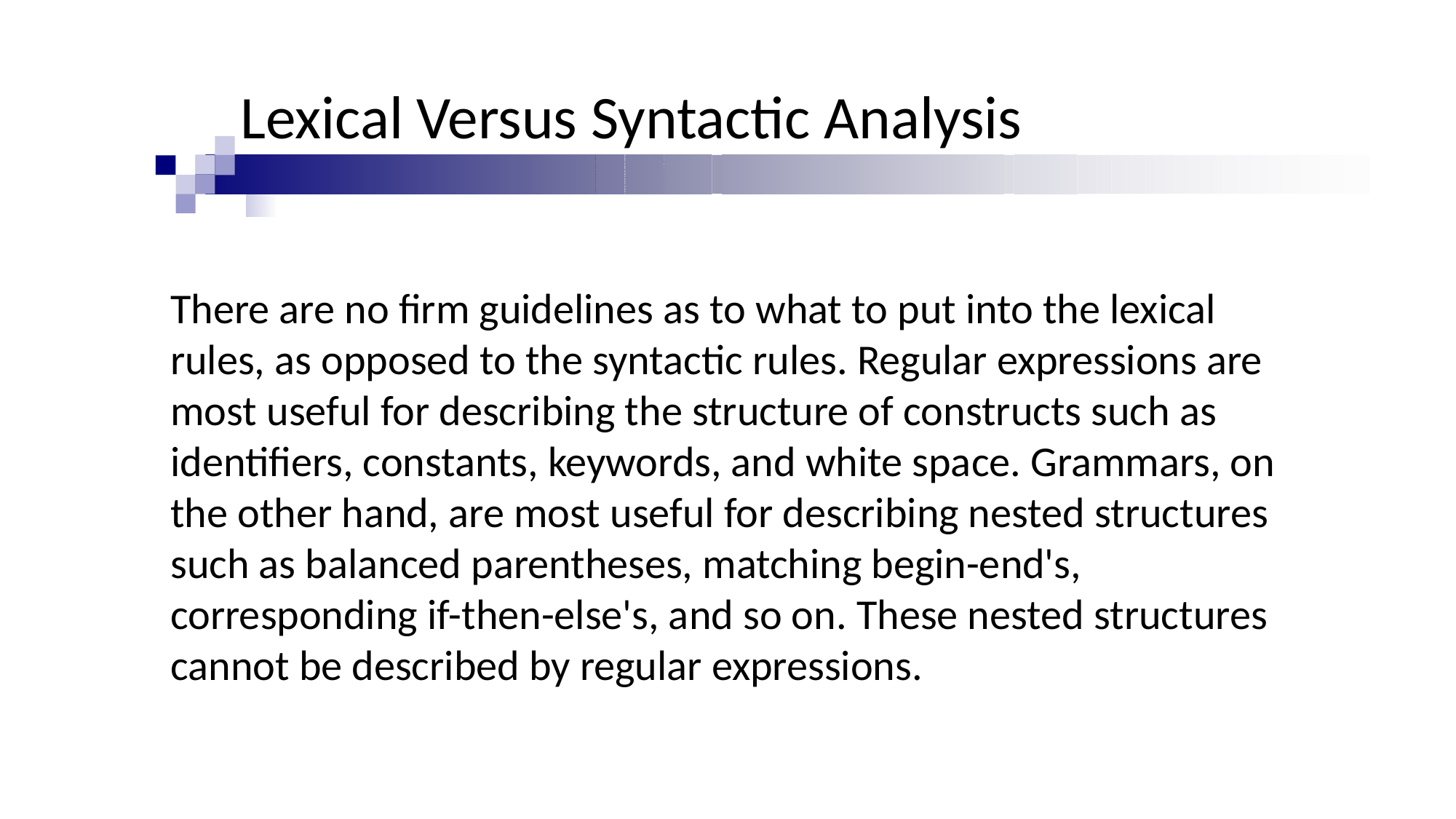

# Lexical Versus Syntactic Analysis

There are no firm guidelines as to what to put into the lexical rules, as opposed to the syntactic rules. Regular expressions are most useful for describing the structure of constructs such as identifiers, constants, keywords, and white space. Grammars, on the other hand, are most useful for describing nested structures such as balanced parentheses, matching begin-end's, corresponding if-then-else's, and so on. These nested structures cannot be described by regular expressions.